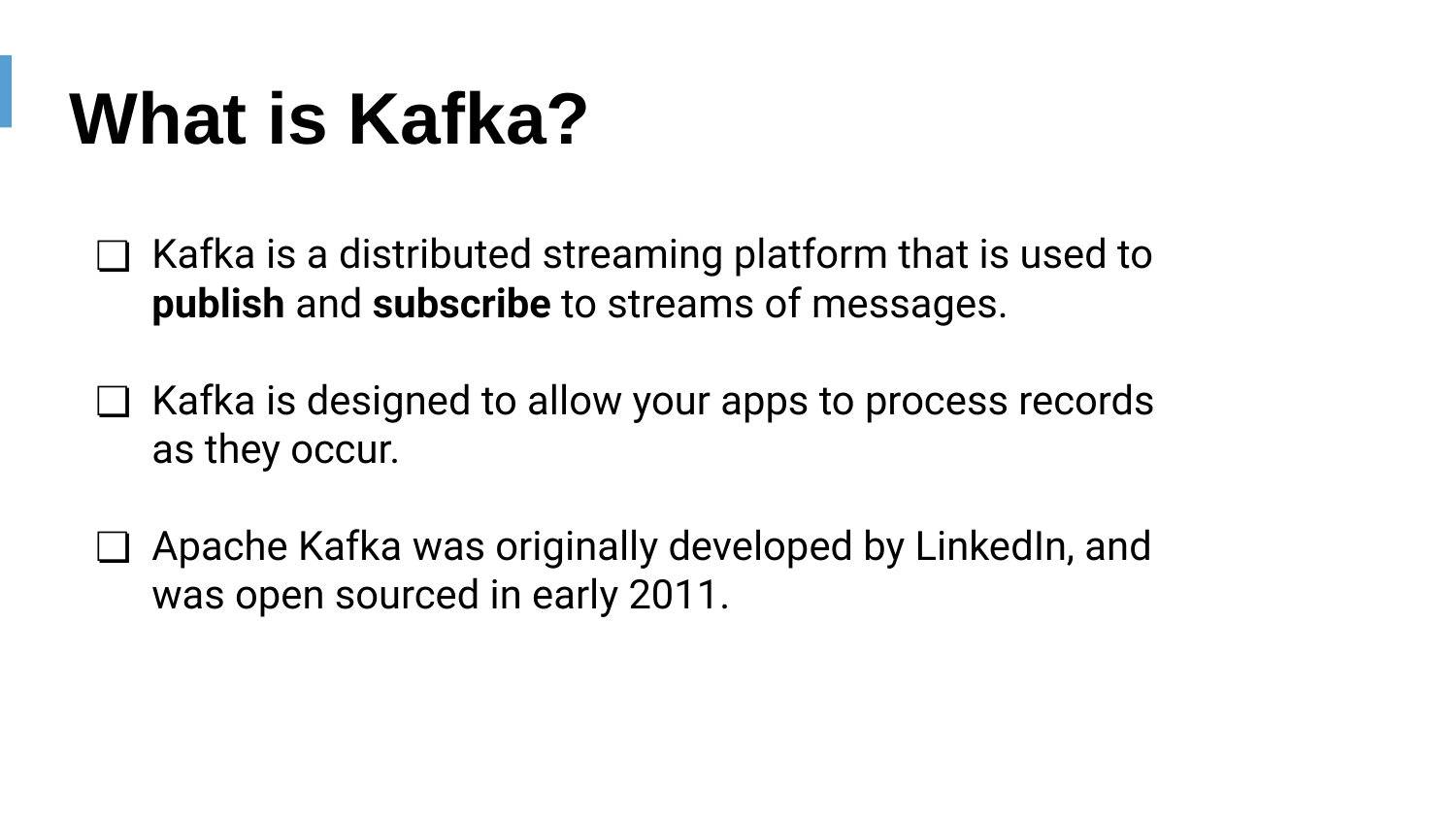

What is Kafka?
Kafka is a distributed streaming platform that is used to publish and subscribe to streams of messages.

Kafka is designed to allow your apps to process records as they occur.

Apache Kafka was originally developed by LinkedIn, and was open sourced in early 2011.